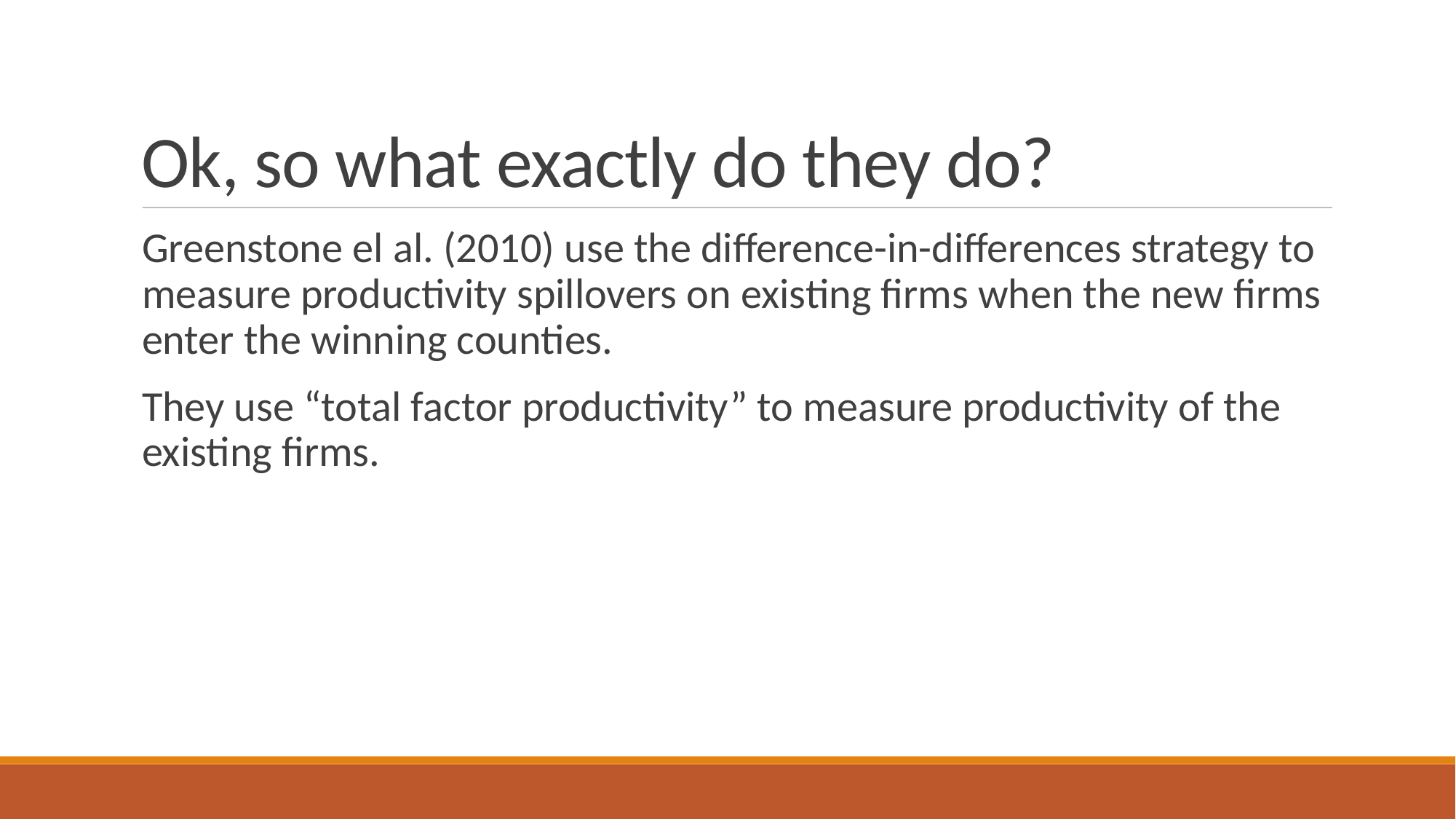

# Ok, so what exactly do they do?
Greenstone el al. (2010) use the difference-in-differences strategy to measure productivity spillovers on existing firms when the new firms enter the winning counties.
They use “total factor productivity” to measure productivity of the existing firms.